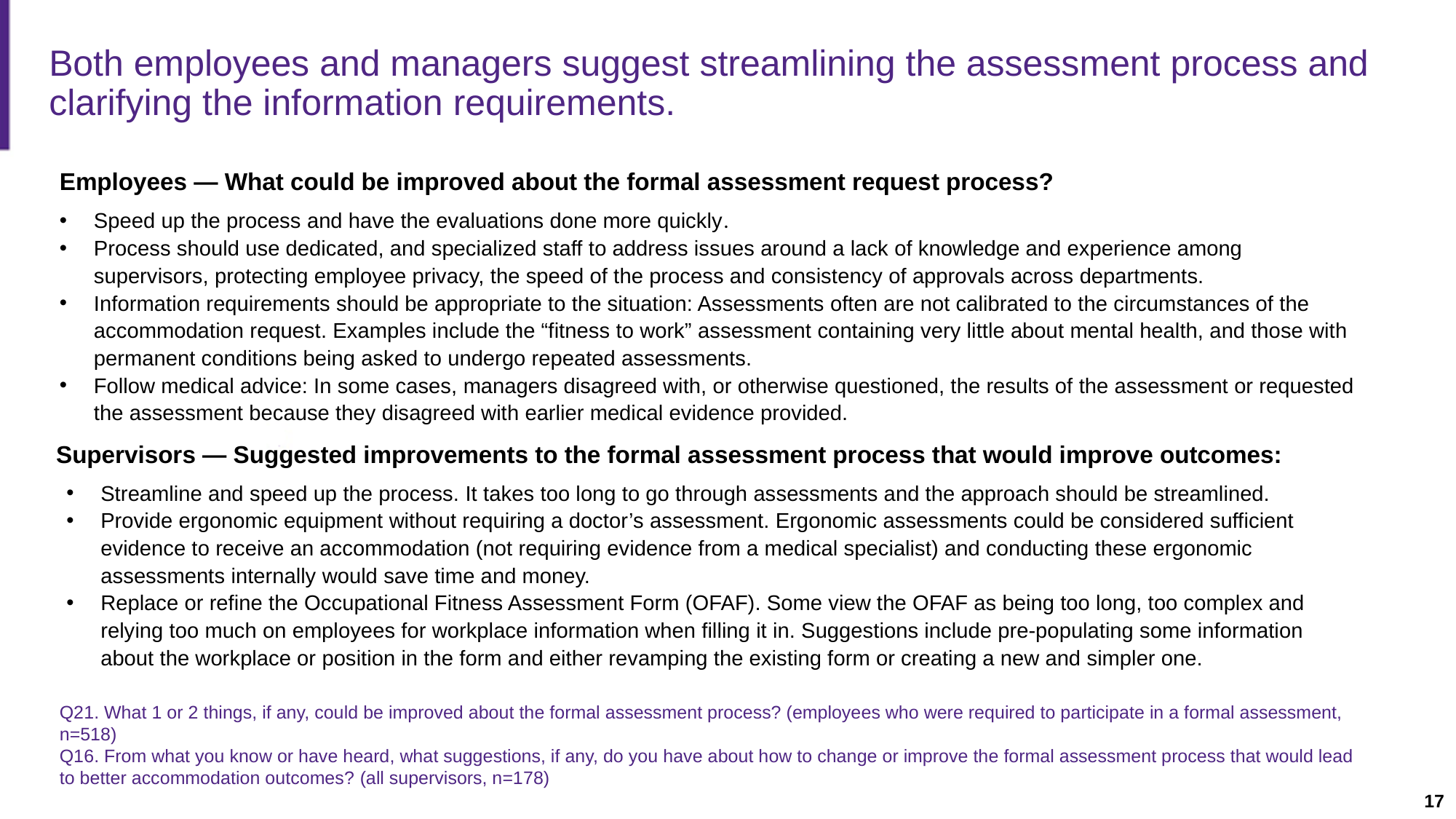

Slide description: A slide with two tables summarizing comments from employees and supervisors about how to improve the formal assessment process.
# Both employees and managers suggest streamlining the assessment process and clarifying the information requirements.
Employees — What could be improved about the formal assessment request process?
Speed up the process and have the evaluations done more quickly.
Process should use dedicated, and specialized staff to address issues around a lack of knowledge and experience among supervisors, protecting employee privacy, the speed of the process and consistency of approvals across departments.
Information requirements should be appropriate to the situation: Assessments often are not calibrated to the circumstances of the accommodation request. Examples include the “fitness to work” assessment containing very little about mental health, and those with permanent conditions being asked to undergo repeated assessments.
Follow medical advice: In some cases, managers disagreed with, or otherwise questioned, the results of the assessment or requested the assessment because they disagreed with earlier medical evidence provided.
Supervisors — Suggested improvements to the formal assessment process that would improve outcomes:
Streamline and speed up the process. It takes too long to go through assessments and the approach should be streamlined.
Provide ergonomic equipment without requiring a doctor’s assessment. Ergonomic assessments could be considered sufficient evidence to receive an accommodation (not requiring evidence from a medical specialist) and conducting these ergonomic assessments internally would save time and money.
Replace or refine the Occupational Fitness Assessment Form (OFAF). Some view the OFAF as being too long, too complex and relying too much on employees for workplace information when filling it in. Suggestions include pre-populating some information about the workplace or position in the form and either revamping the existing form or creating a new and simpler one.
Q21. What 1 or 2 things, if any, could be improved about the formal assessment process? (employees who were required to participate in a formal assessment, n=518)
Q16. From what you know or have heard, what suggestions, if any, do you have about how to change or improve the formal assessment process that would lead to better accommodation outcomes? (all supervisors, n=178)
17